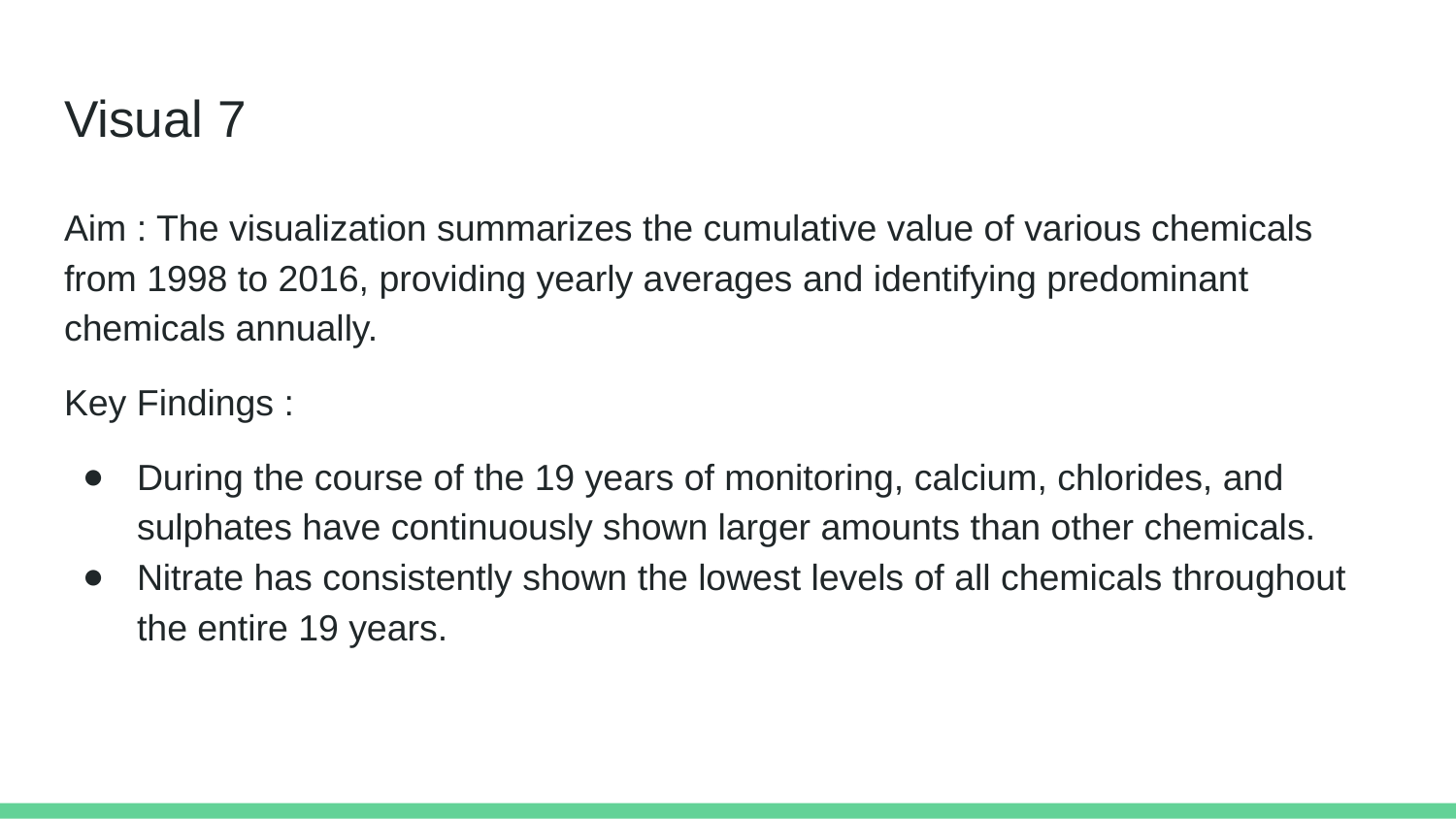

# Visual 7
Aim : The visualization summarizes the cumulative value of various chemicals from 1998 to 2016, providing yearly averages and identifying predominant chemicals annually.
Key Findings :
During the course of the 19 years of monitoring, calcium, chlorides, and sulphates have continuously shown larger amounts than other chemicals.
Nitrate has consistently shown the lowest levels of all chemicals throughout the entire 19 years.